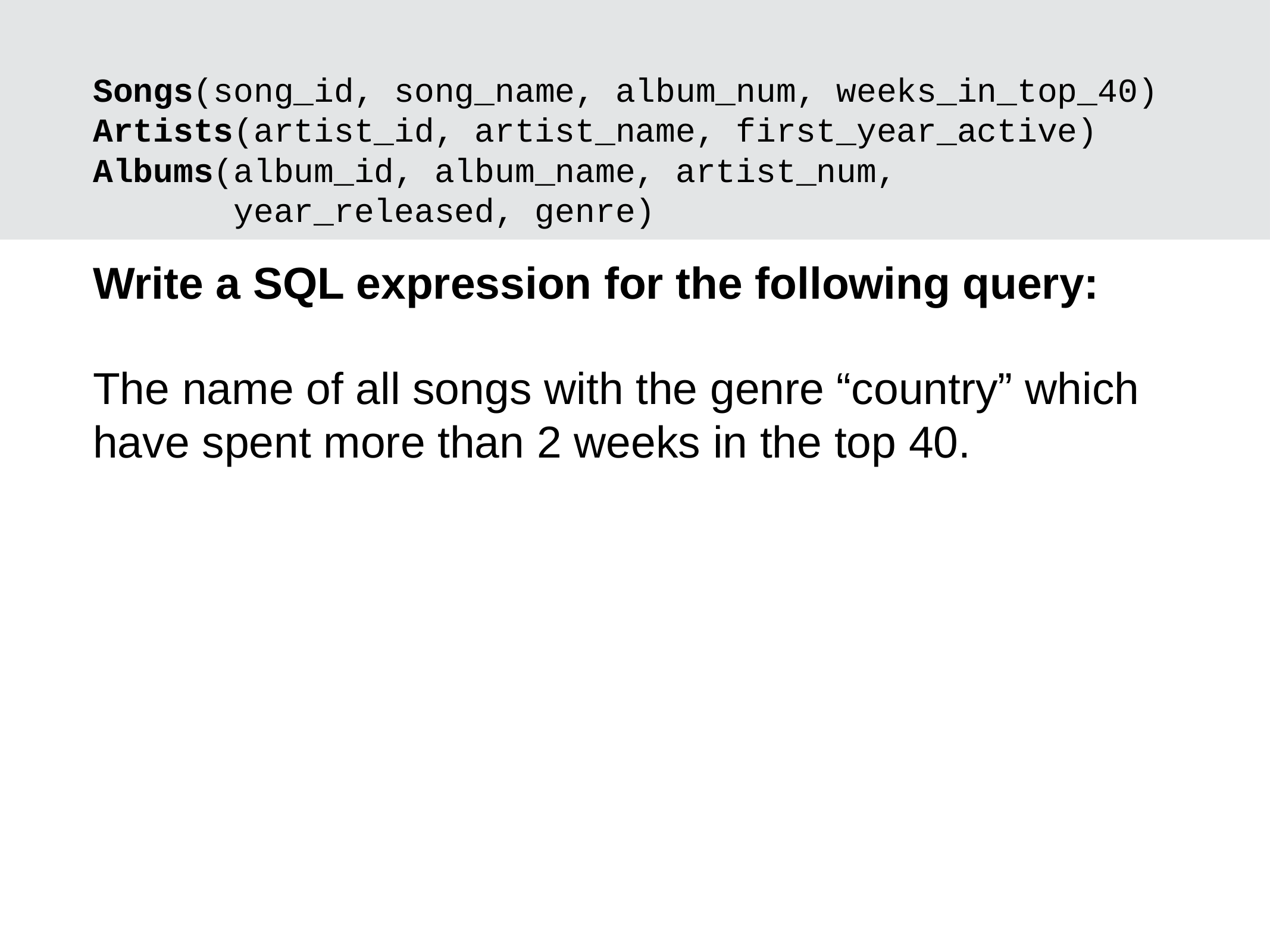

# Songs(song_id, song_name, album_num, weeks_in_top_40)
Artists(artist_id, artist_name, first_year_active)
Albums(album_id, album_name, artist_num,
       year_released, genre)
Write a SQL expression for the following query:
The name of all songs with the genre “country” which have spent more than 2 weeks in the top 40.